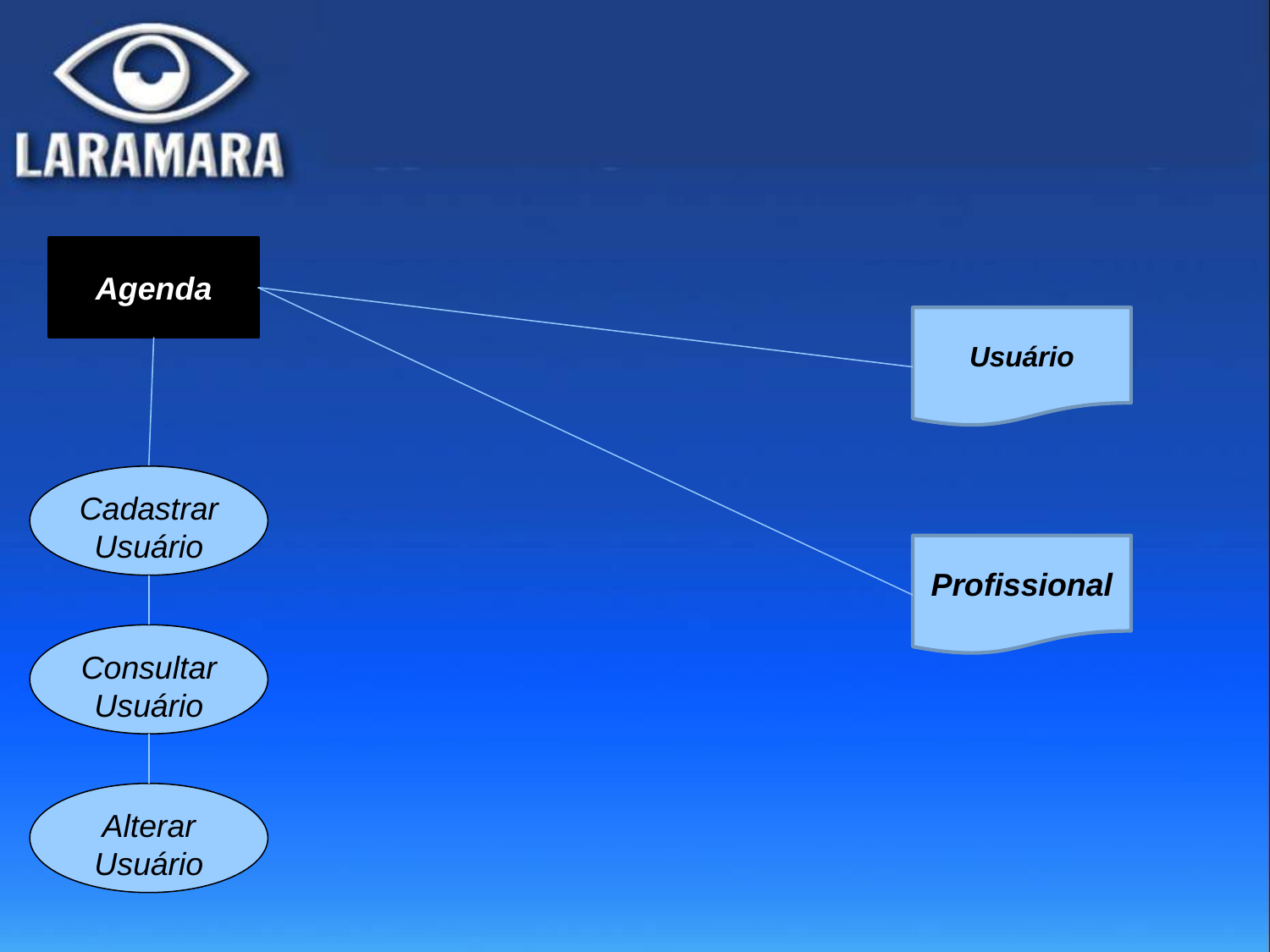

Agenda
Usuário
Cadastrar Usuário
Profissional
Consultar Usuário
Alterar Usuário